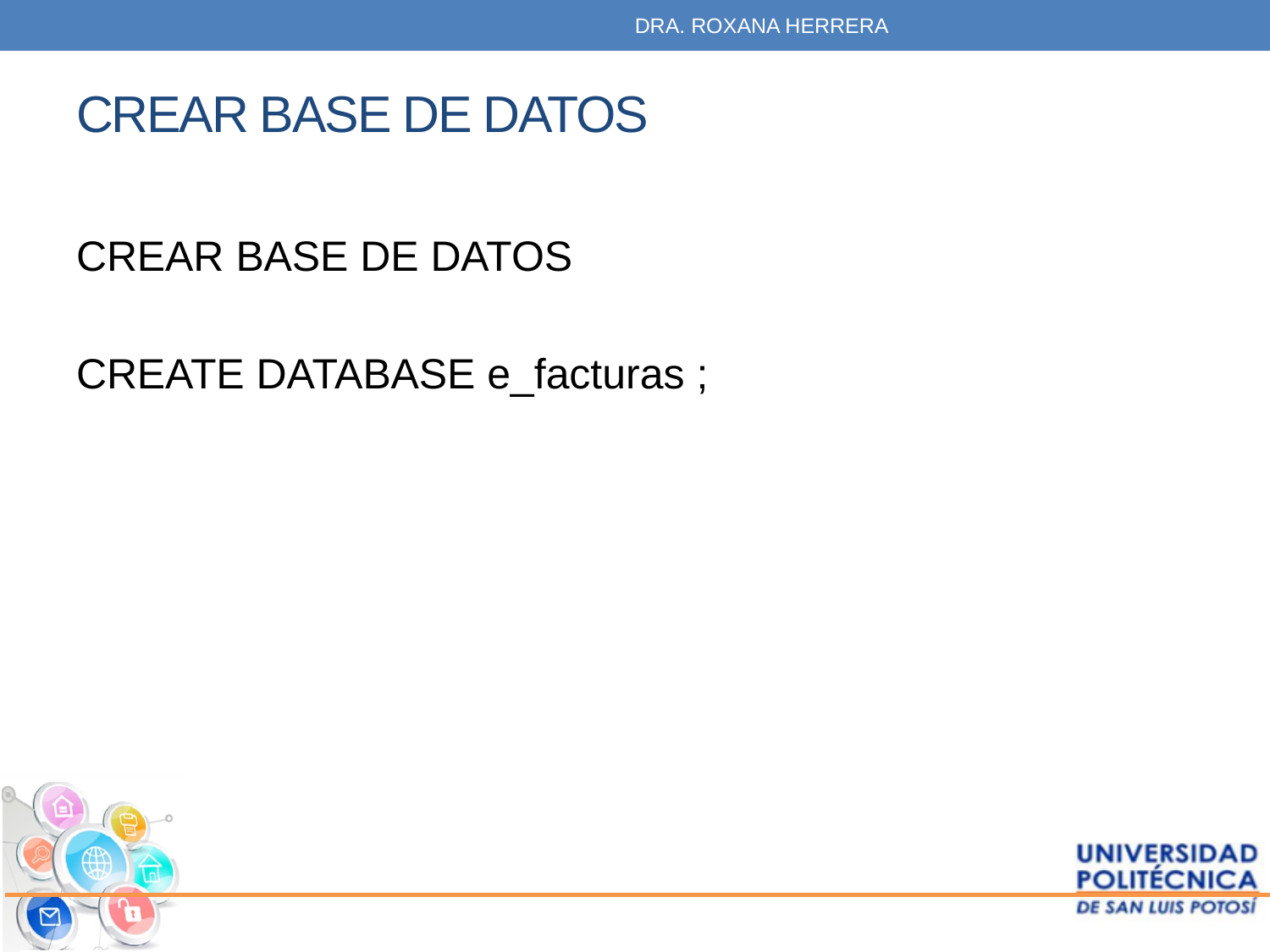

DRA. ROXANA HERRERA
# CREAR BASE DE DATOS
CREAR BASE DE DATOS

CREATE DATABASE e_facturas ;